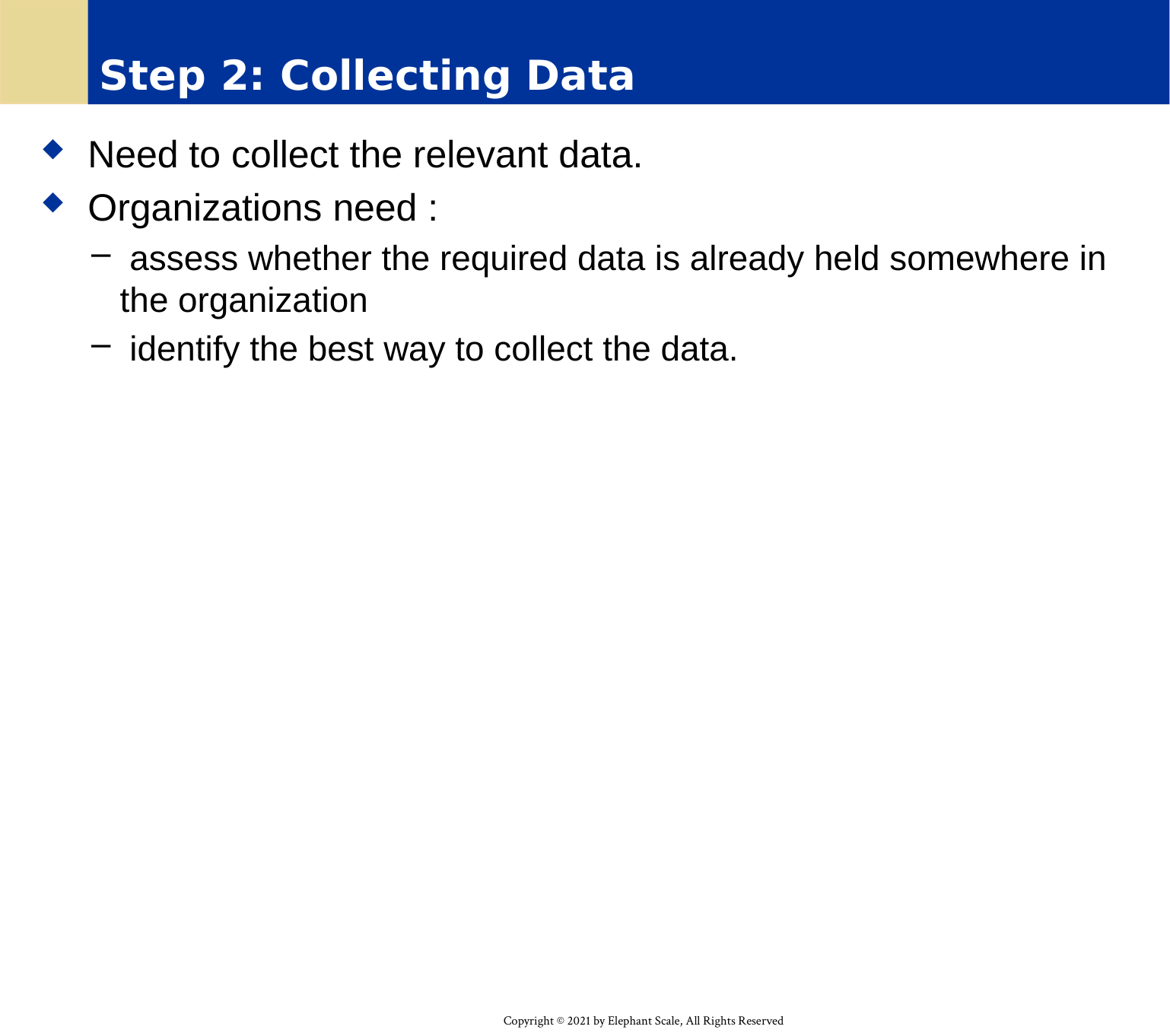

# Step 2: Collecting Data
 Need to collect the relevant data.
 Organizations need :
 assess whether the required data is already held somewhere in the organization
 identify the best way to collect the data.
Copyright © 2021 by Elephant Scale, All Rights Reserved